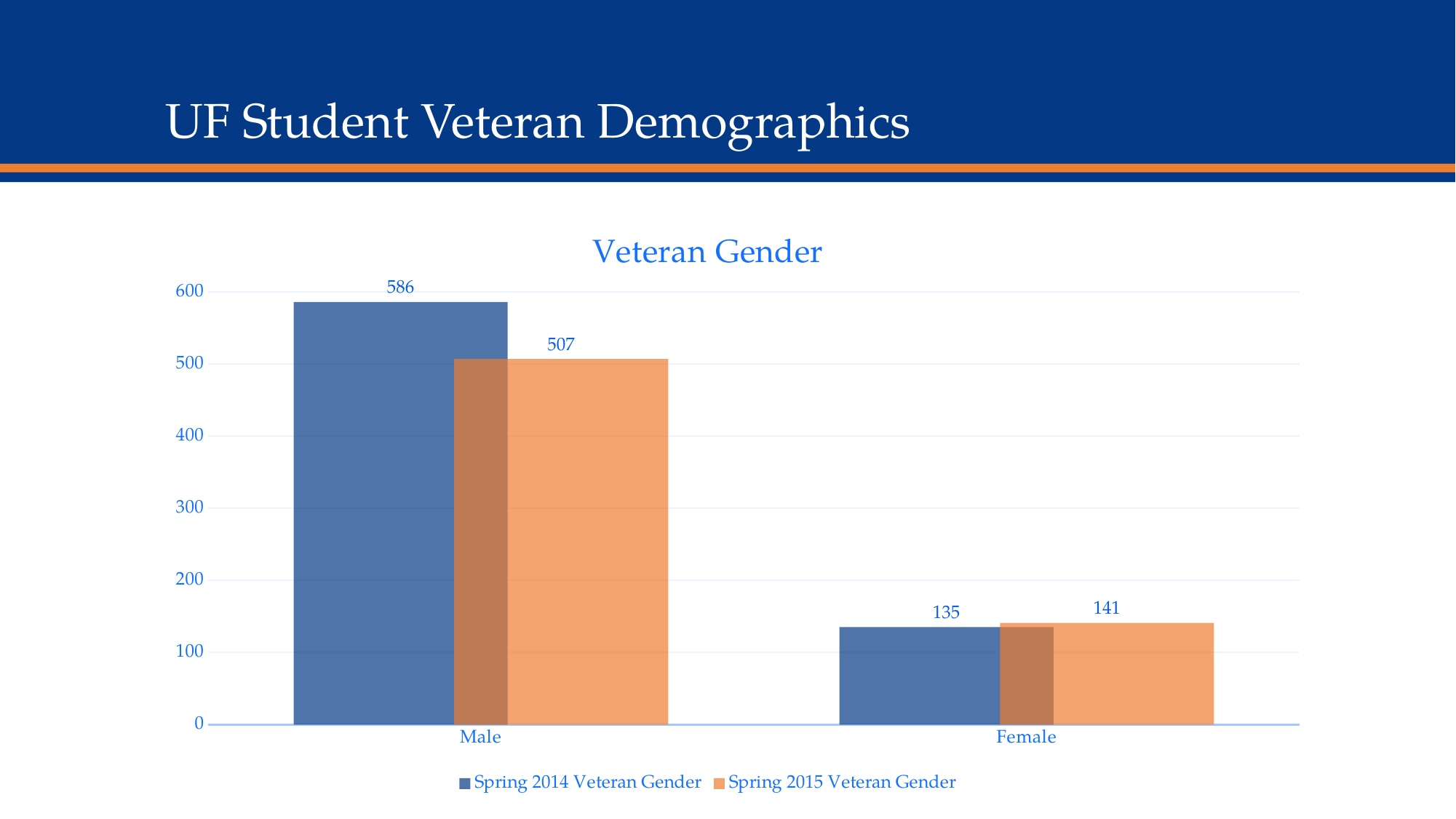

# UF Student Veteran Demographics

### Chart: Veteran Gender

| Category | Spring 2014 Veteran Gender | Spring 2015 Veteran Gender |
|---|---|---|
| Male | 586.0 | 507.0 |
| Female | 135.0 | 141.0 |